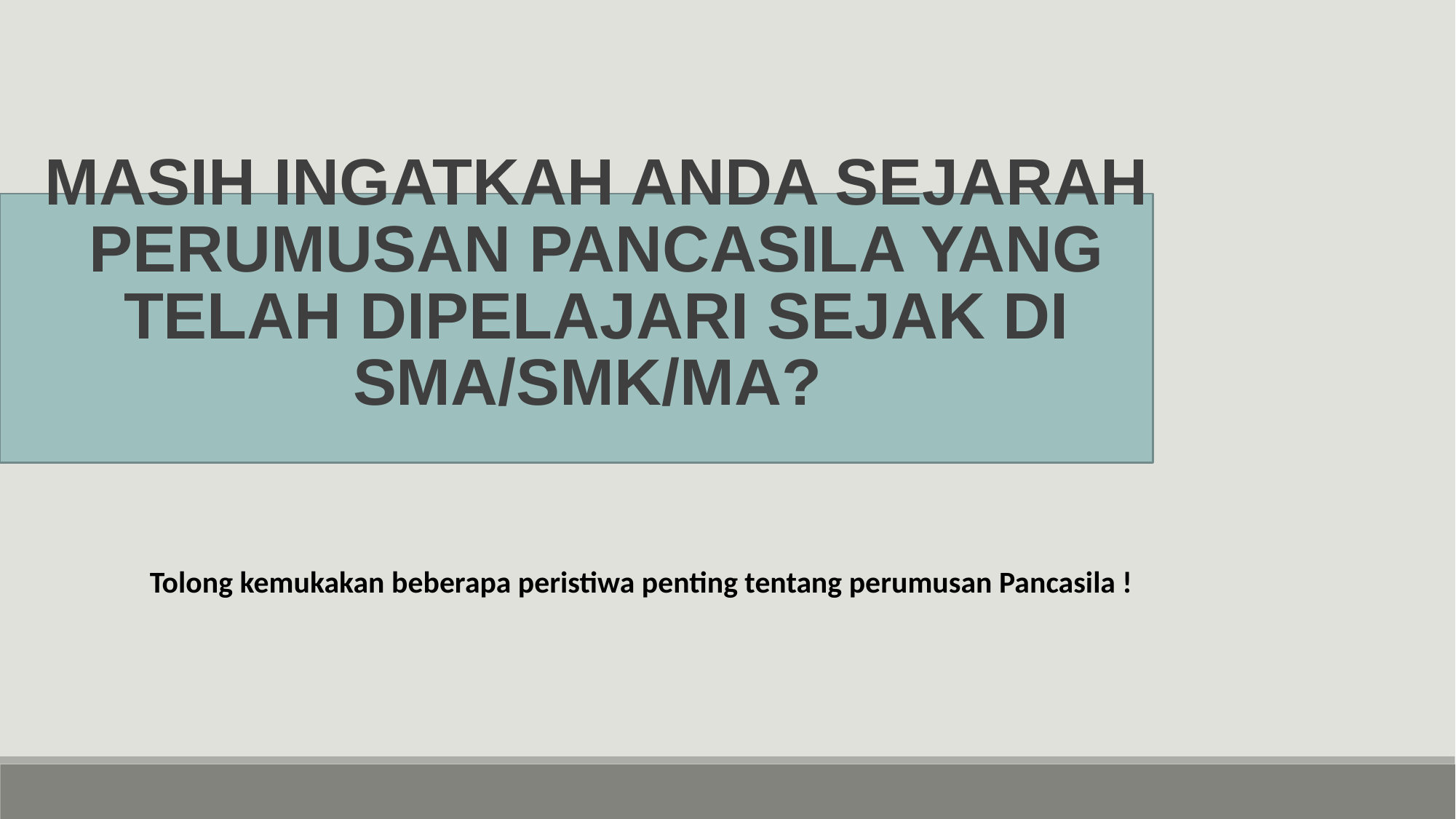

MASIH INGATKAH ANDA SEJARAH PERUMUSAN PANCASILA YANG TELAH DIPELAJARI SEJAK DI SMA/SMK/MA?
Tolong kemukakan beberapa peristiwa penting tentang perumusan Pancasila !